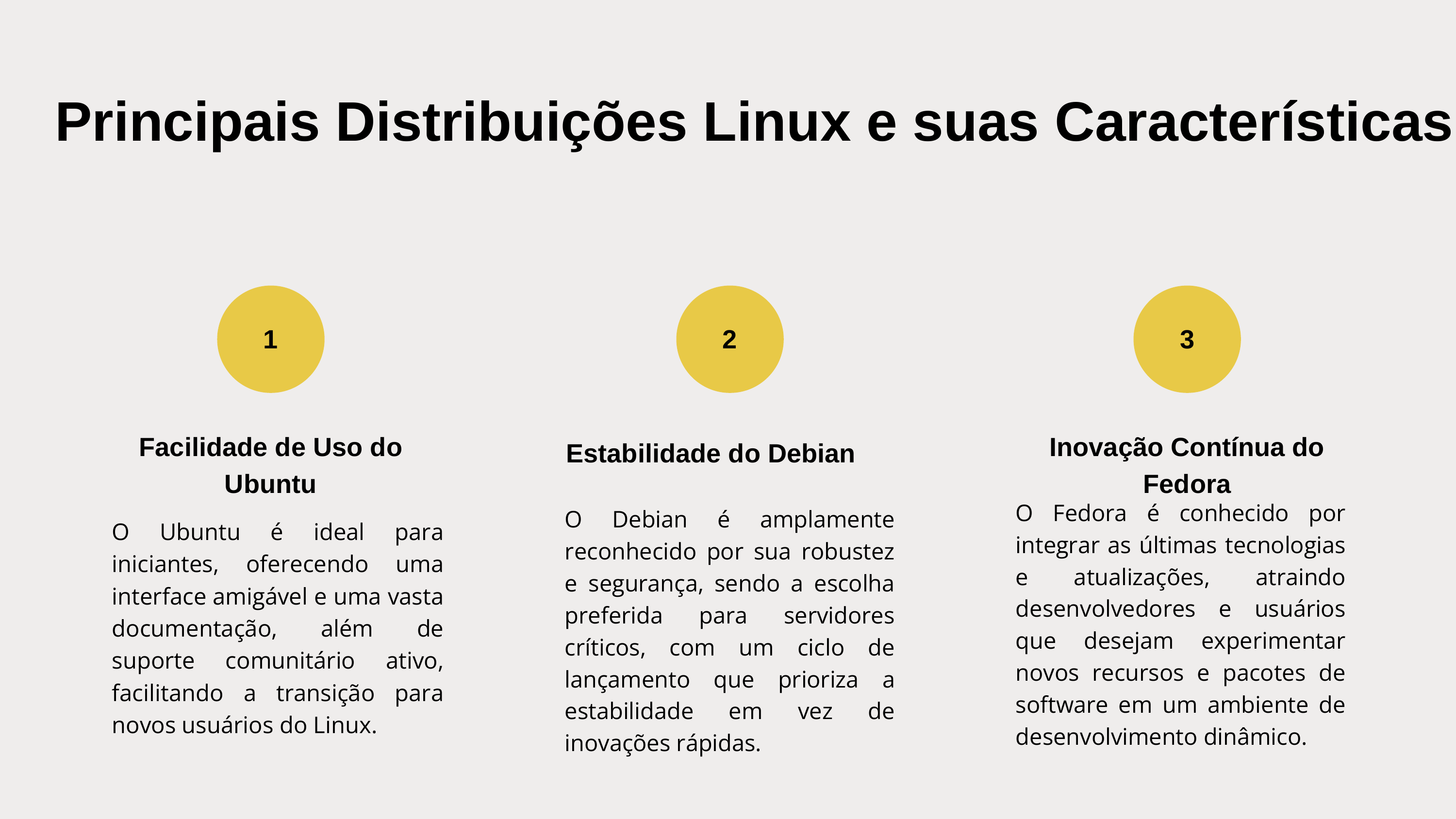

Principais Distribuições Linux e suas Características

1

2

3
Facilidade de Uso do Ubuntu
Inovação Contínua do Fedora
Estabilidade do Debian
O Fedora é conhecido por integrar as últimas tecnologias e atualizações, atraindo desenvolvedores e usuários que desejam experimentar novos recursos e pacotes de software em um ambiente de desenvolvimento dinâmico.

O Debian é amplamente reconhecido por sua robustez e segurança, sendo a escolha preferida para servidores críticos, com um ciclo de lançamento que prioriza a estabilidade em vez de inovações rápidas.

O Ubuntu é ideal para iniciantes, oferecendo uma interface amigável e uma vasta documentação, além de suporte comunitário ativo, facilitando a transição para novos usuários do Linux.